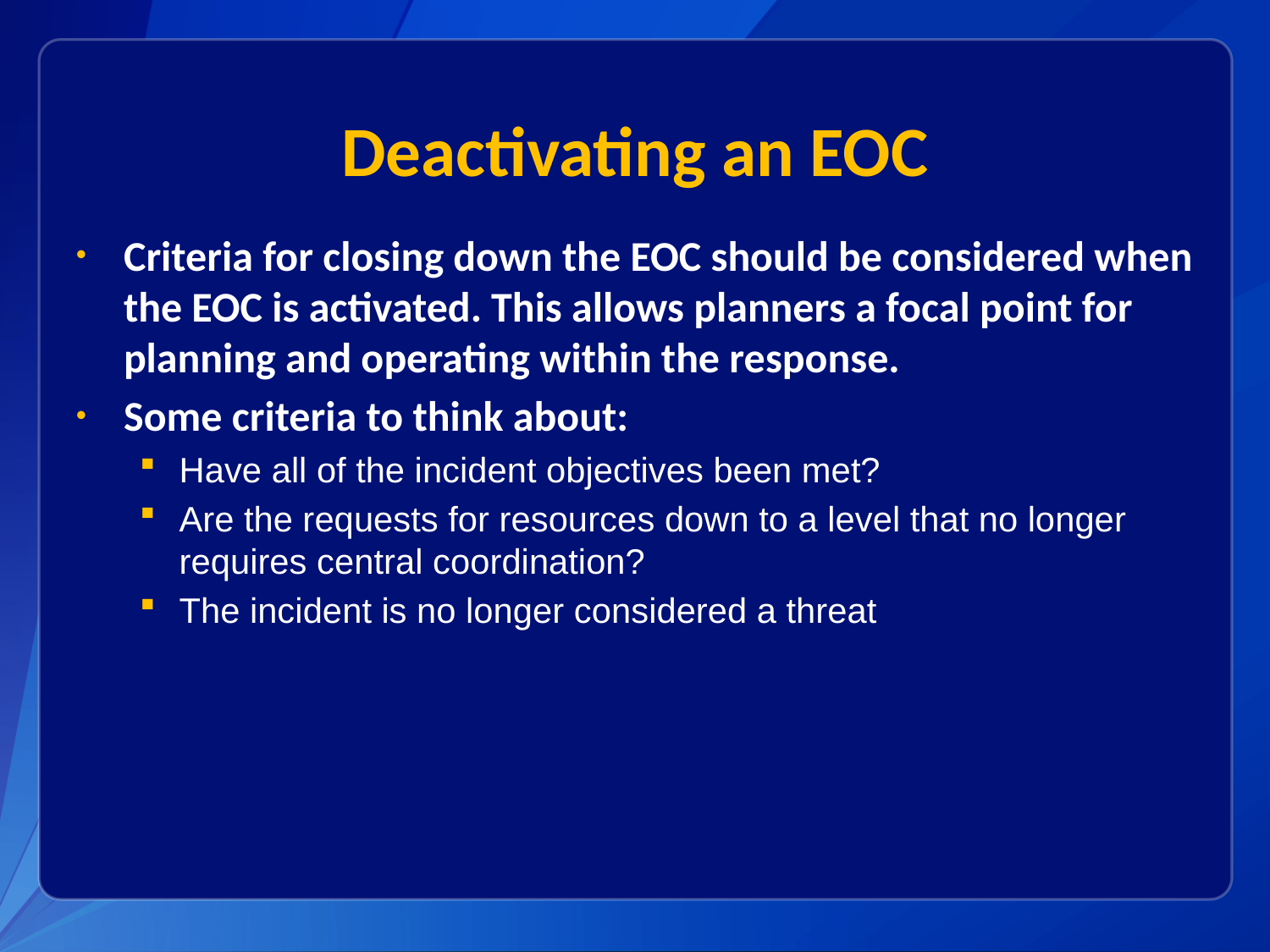

# Deactivating an EOC
Criteria for closing down the EOC should be considered when the EOC is activated. This allows planners a focal point for planning and operating within the response.
Some criteria to think about:
Have all of the incident objectives been met?
Are the requests for resources down to a level that no longer requires central coordination?
The incident is no longer considered a threat